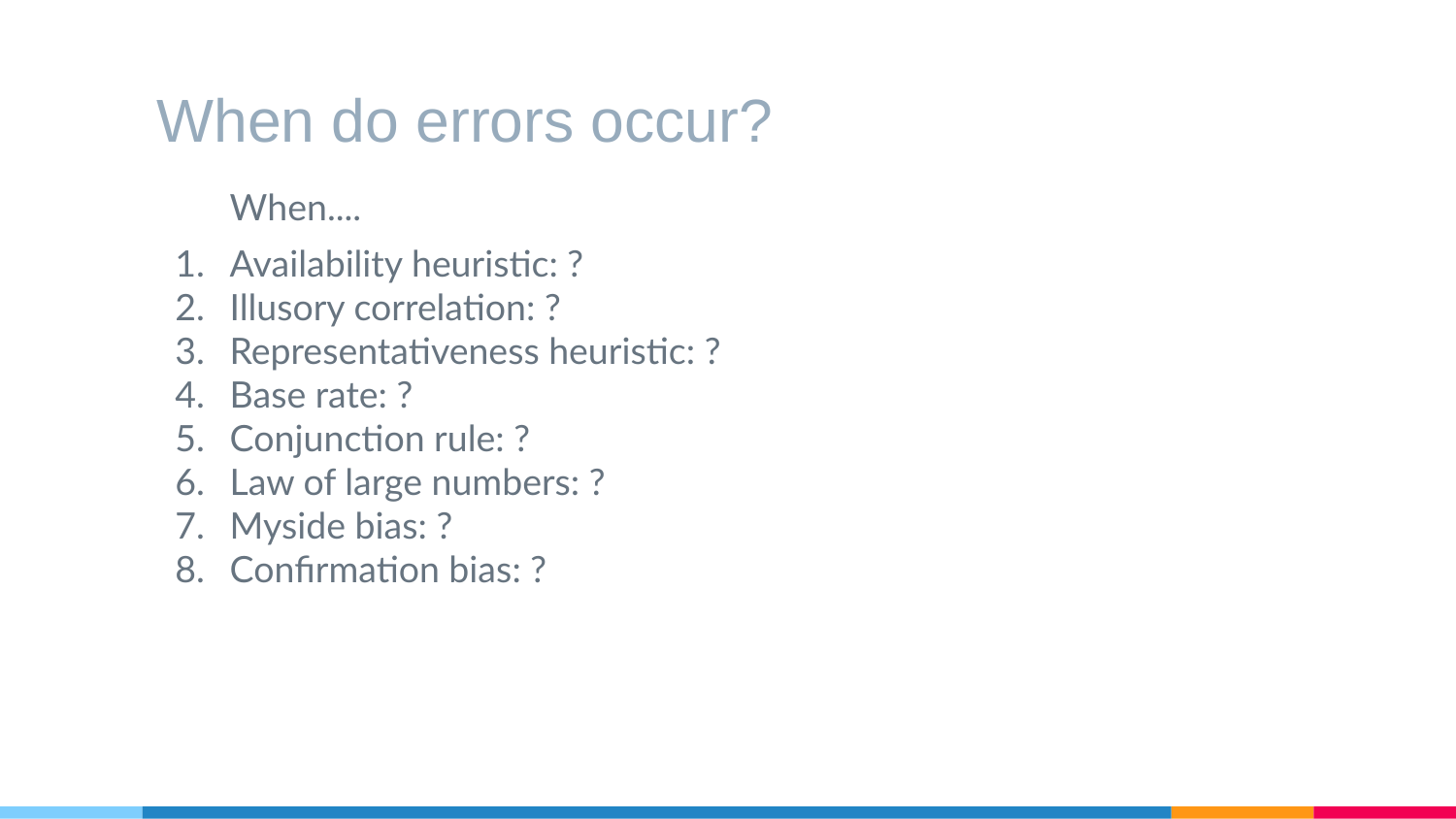

# When do errors occur?
When....
Availability heuristic: ?
Illusory correlation: ?
Representativeness heuristic: ?
Base rate: ?
Conjunction rule: ?
Law of large numbers: ?
Myside bias: ?
Confirmation bias: ?